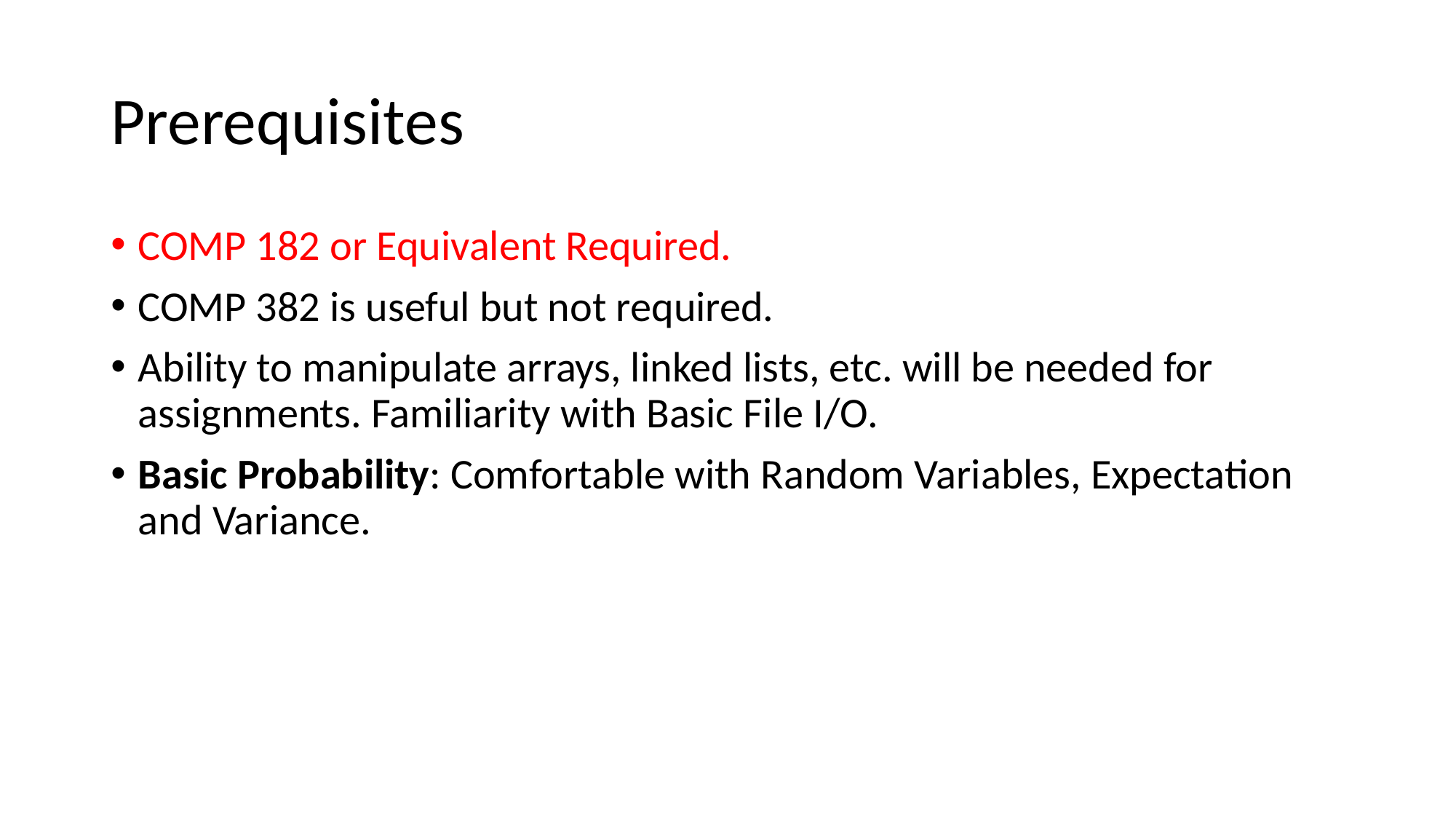

# Prerequisites
COMP 182 or Equivalent Required.
COMP 382 is useful but not required.
Ability to manipulate arrays, linked lists, etc. will be needed for assignments. Familiarity with Basic File I/O.
Basic Probability: Comfortable with Random Variables, Expectation and Variance.